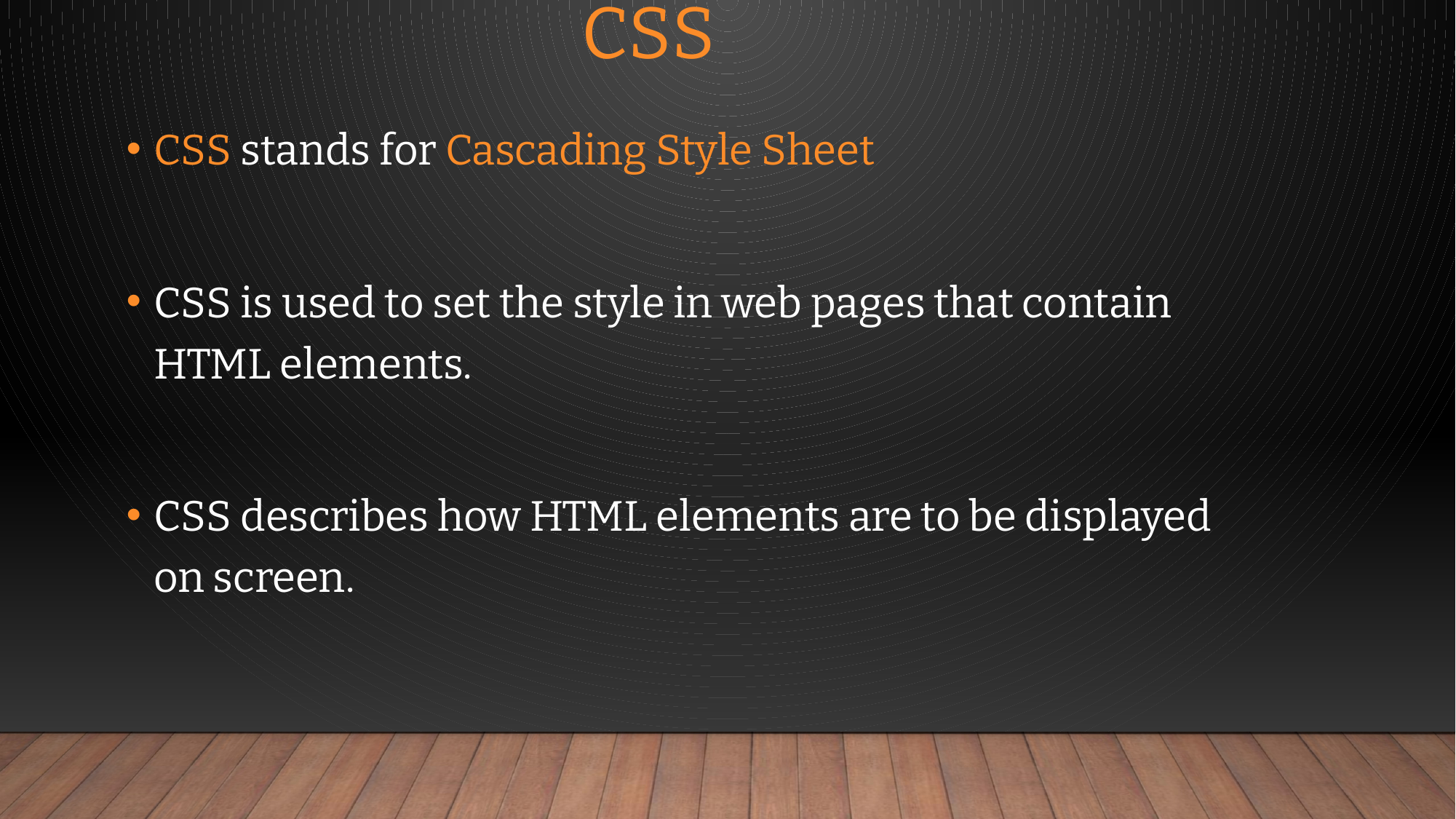

# CSS
CSS stands for Cascading Style Sheet

CSS is used to set the style in web pages that contain HTML elements.

CSS describes how HTML elements are to be displayed on screen.